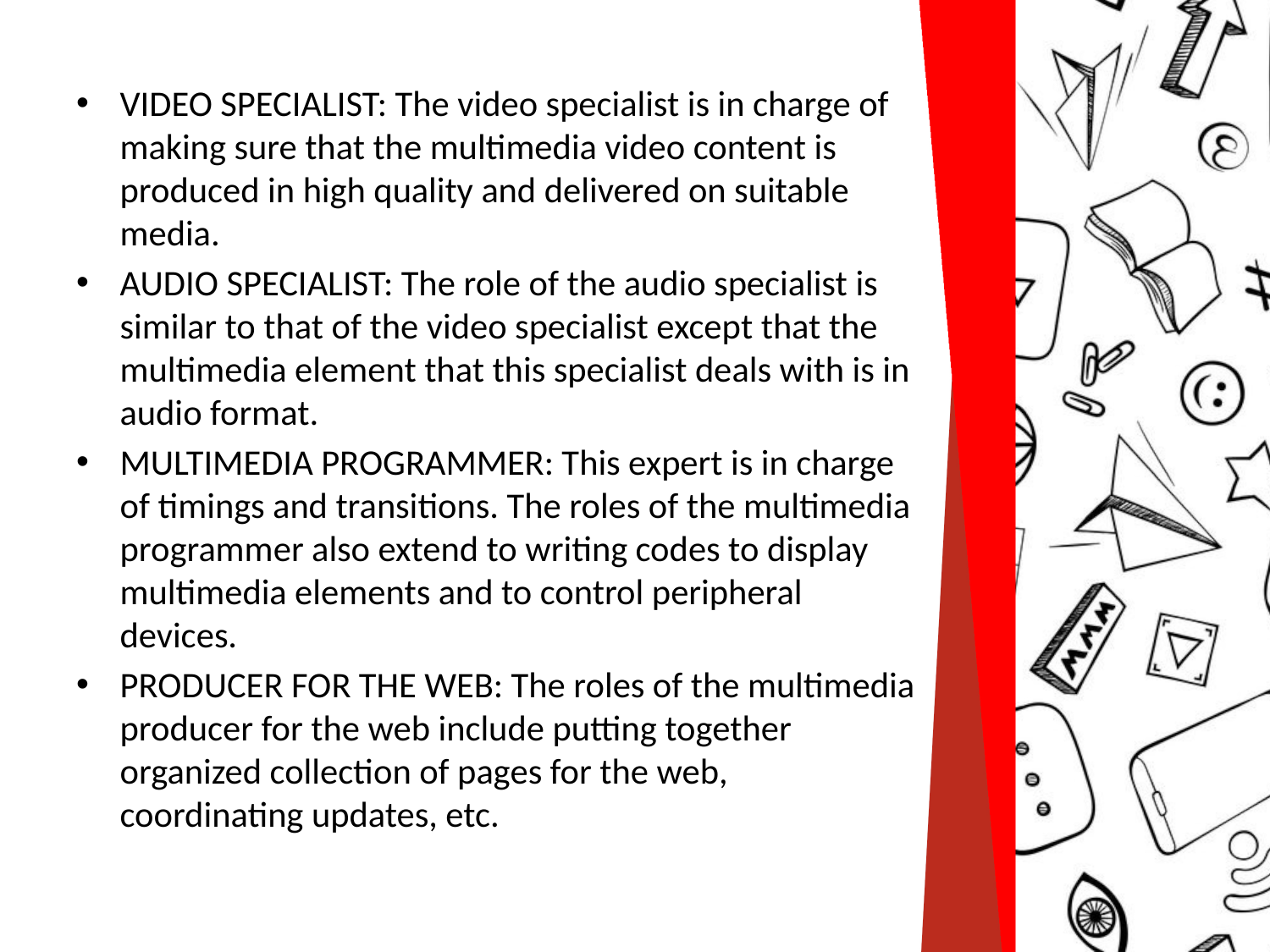

VIDEO SPECIALIST: The video specialist is in charge of making sure that the multimedia video content is produced in high quality and delivered on suitable media.
AUDIO SPECIALIST: The role of the audio specialist is similar to that of the video specialist except that the multimedia element that this specialist deals with is in audio format.
MULTIMEDIA PROGRAMMER: This expert is in charge of timings and transitions. The roles of the multimedia programmer also extend to writing codes to display multimedia elements and to control peripheral devices.
PRODUCER FOR THE WEB: The roles of the multimedia producer for the web include putting together organized collection of pages for the web, coordinating updates, etc.